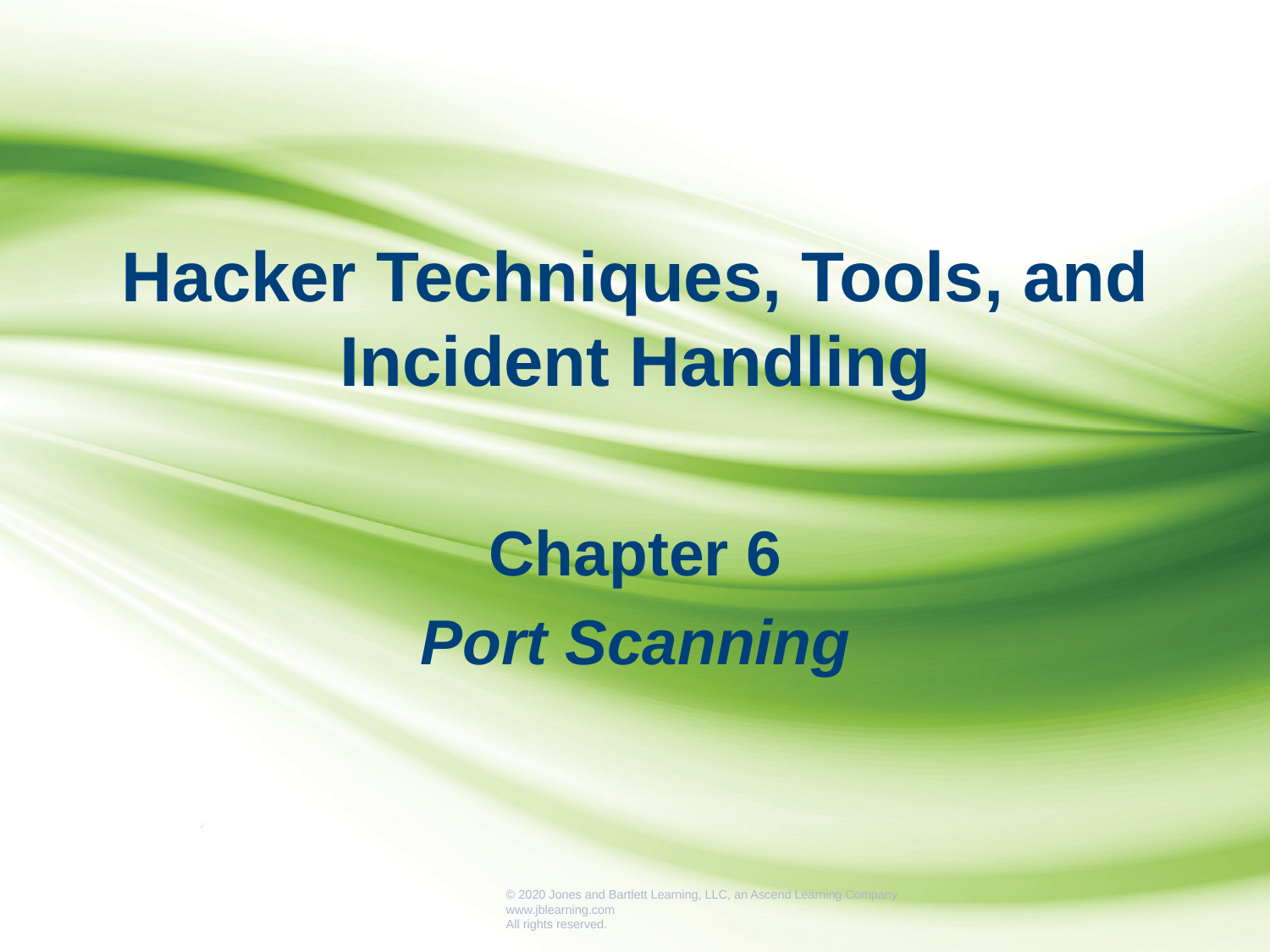

Hacker Techniques, Tools, and Incident Handling

Chapter 6
Port Scanning